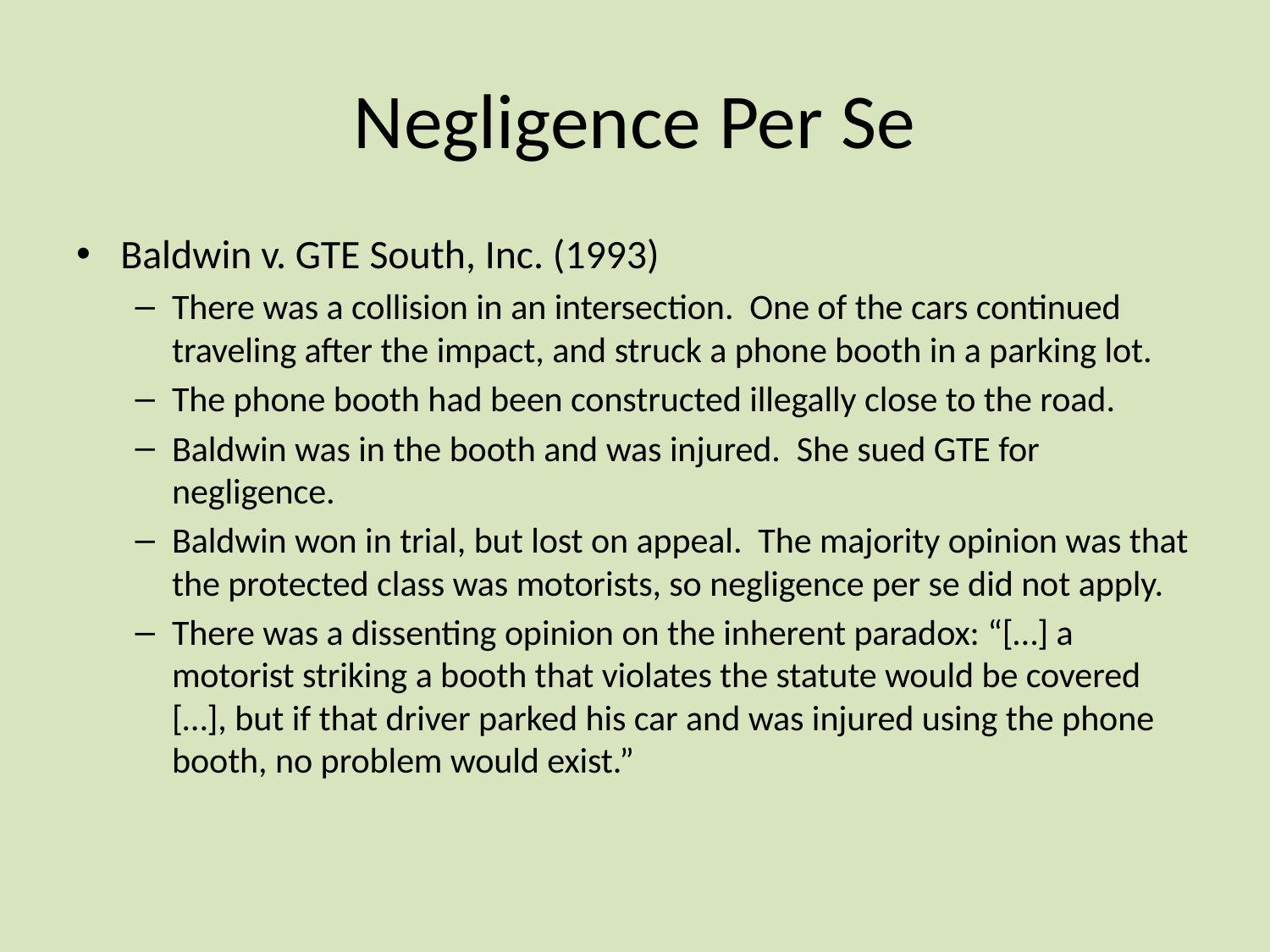

# Negligence Per Se
Baldwin v. GTE South, Inc. (1993)
There was a collision in an intersection.  One of the cars continued traveling after the impact, and struck a phone booth in a parking lot.
The phone booth had been constructed illegally close to the road.
Baldwin was in the booth and was injured.  She sued GTE for negligence.
Baldwin won in trial, but lost on appeal.  The majority opinion was that the protected class was motorists, so negligence per se did not apply.
There was a dissenting opinion on the inherent paradox: “[…] a motorist striking a booth that violates the statute would be covered […], but if that driver parked his car and was injured using the phone booth, no problem would exist.”